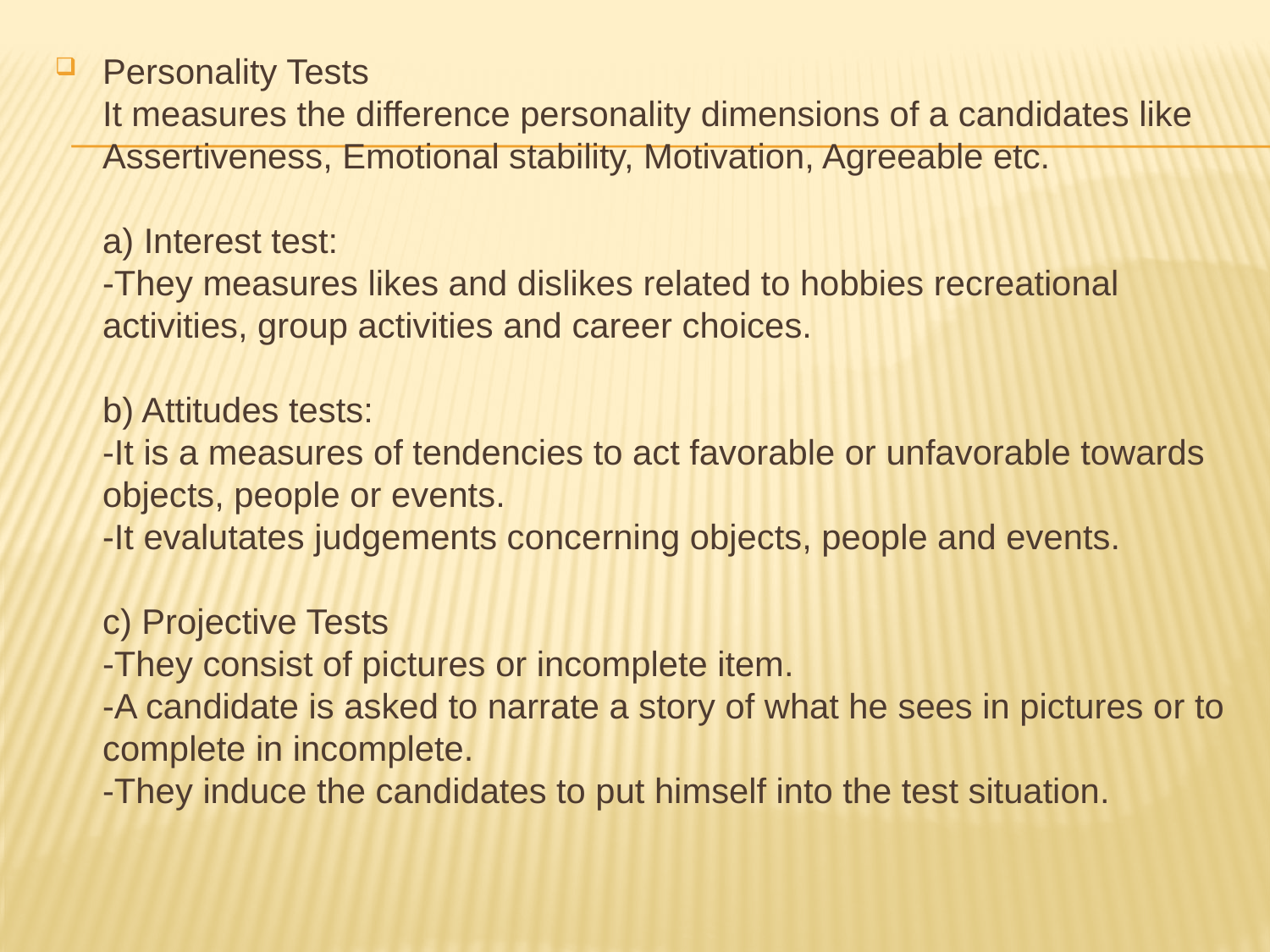

Personality Tests
It measures the difference personality dimensions of a candidates like Assertiveness, Emotional stability, Motivation, Agreeable etc.
a) Interest test:
-They measures likes and dislikes related to hobbies recreational activities, group activities and career choices.
b) Attitudes tests:
-It is a measures of tendencies to act favorable or unfavorable towards objects, people or events.
-It evalutates judgements concerning objects, people and events.
c) Projective Tests
-They consist of pictures or incomplete item.
-A candidate is asked to narrate a story of what he sees in pictures or to complete in incomplete.
-They induce the candidates to put himself into the test situation.